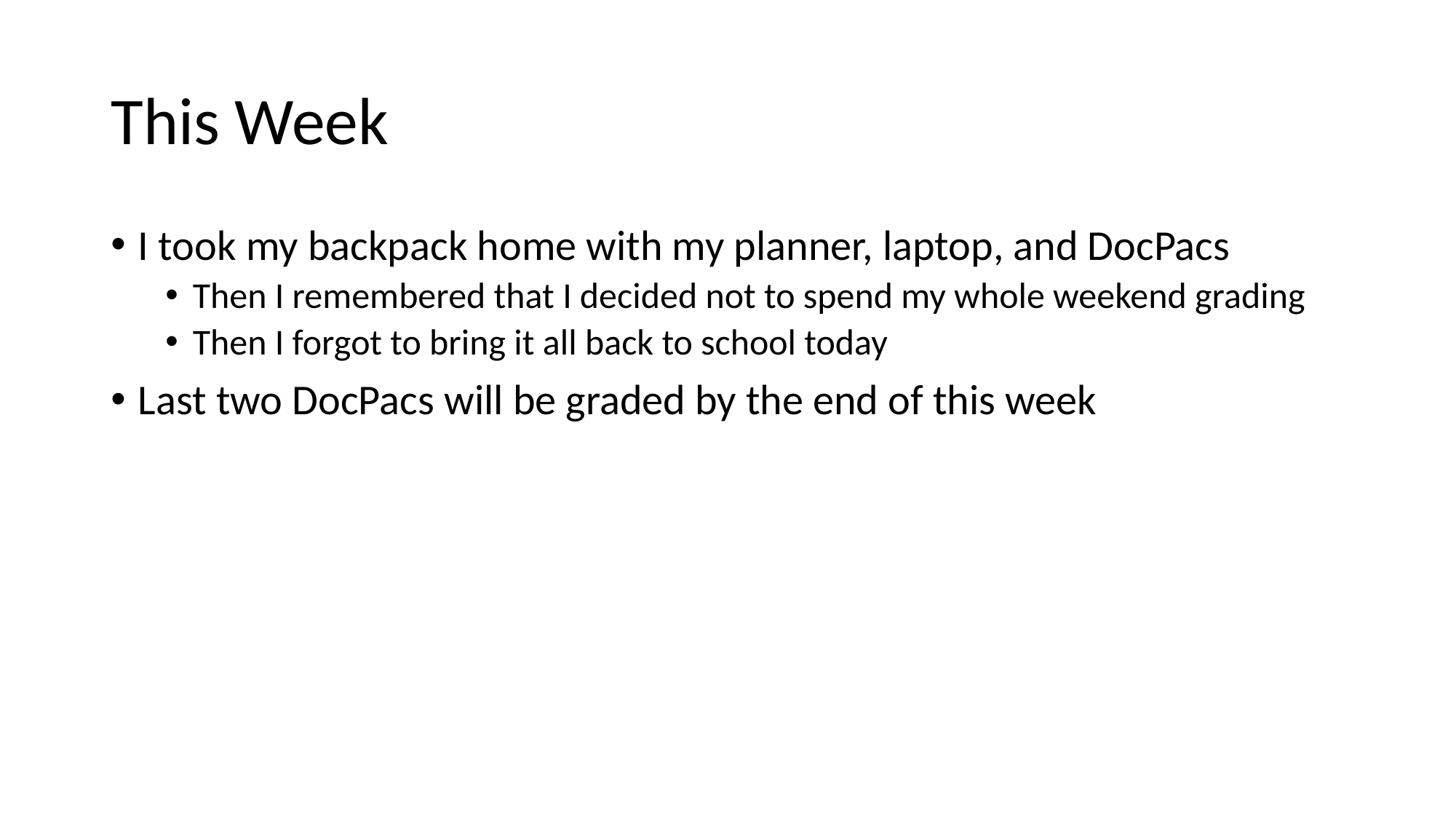

# This Week
I took my backpack home with my planner, laptop, and DocPacs
Then I remembered that I decided not to spend my whole weekend grading
Then I forgot to bring it all back to school today
Last two DocPacs will be graded by the end of this week